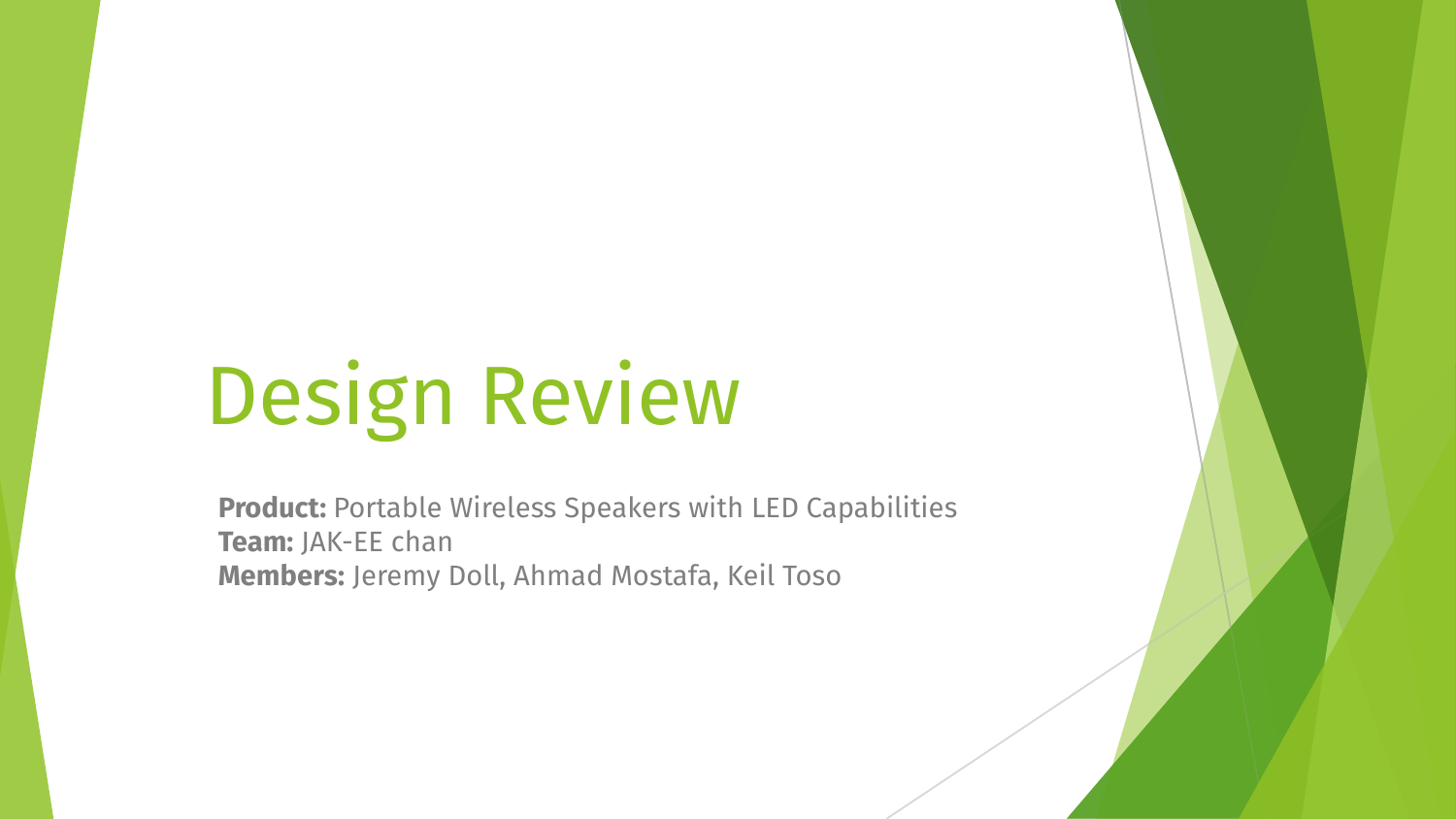

# Design Review
Product: Portable Wireless Speakers with LED Capabilities
Team: JAK-EE chan
Members: Jeremy Doll, Ahmad Mostafa, Keil Toso